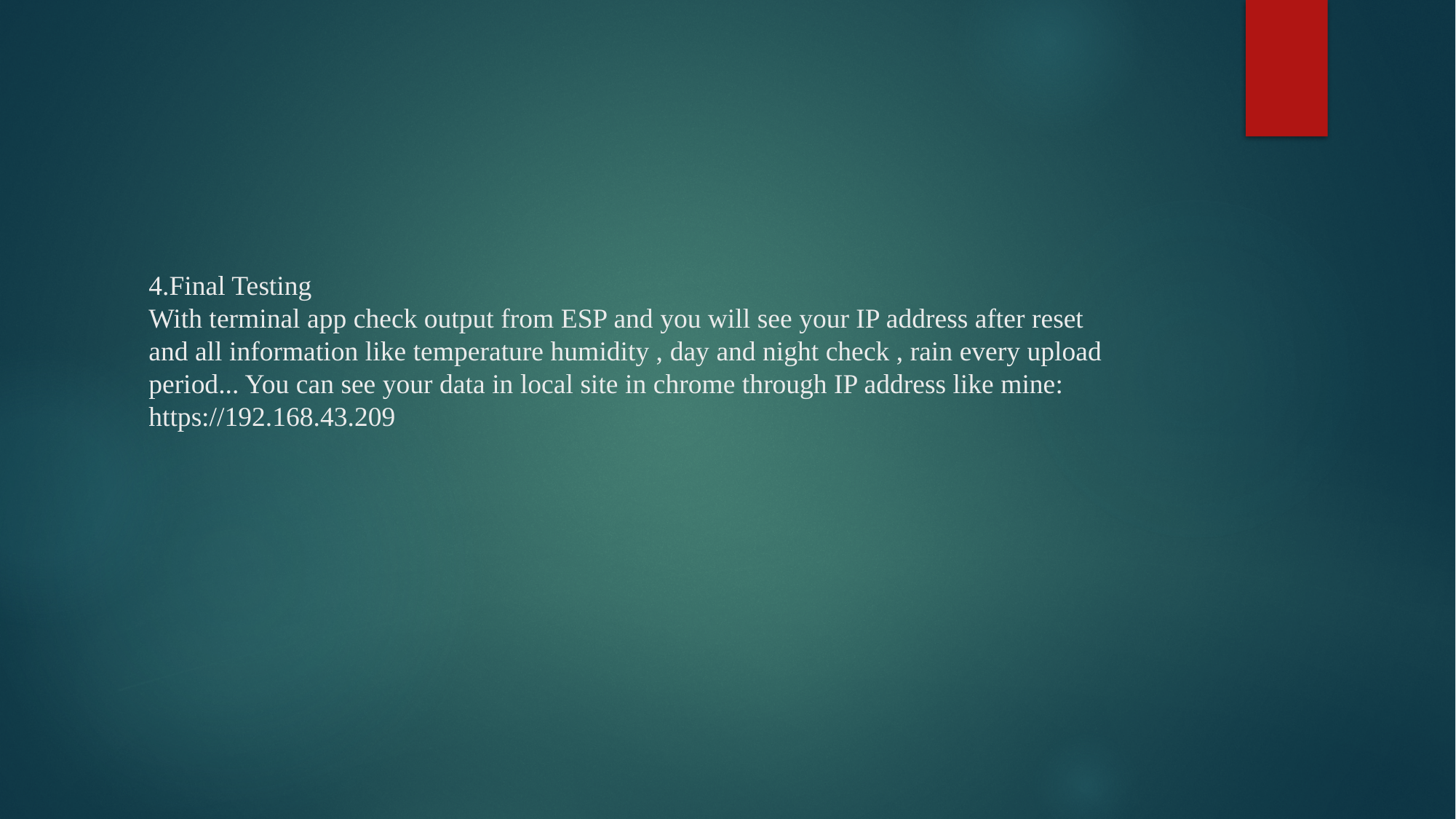

# 4.Final Testing With terminal app check output from ESP and you will see your IP address after reset and all information like temperature humidity , day and night check , rain every upload period... You can see your data in local site in chrome through IP address like mine: https://192.168.43.209